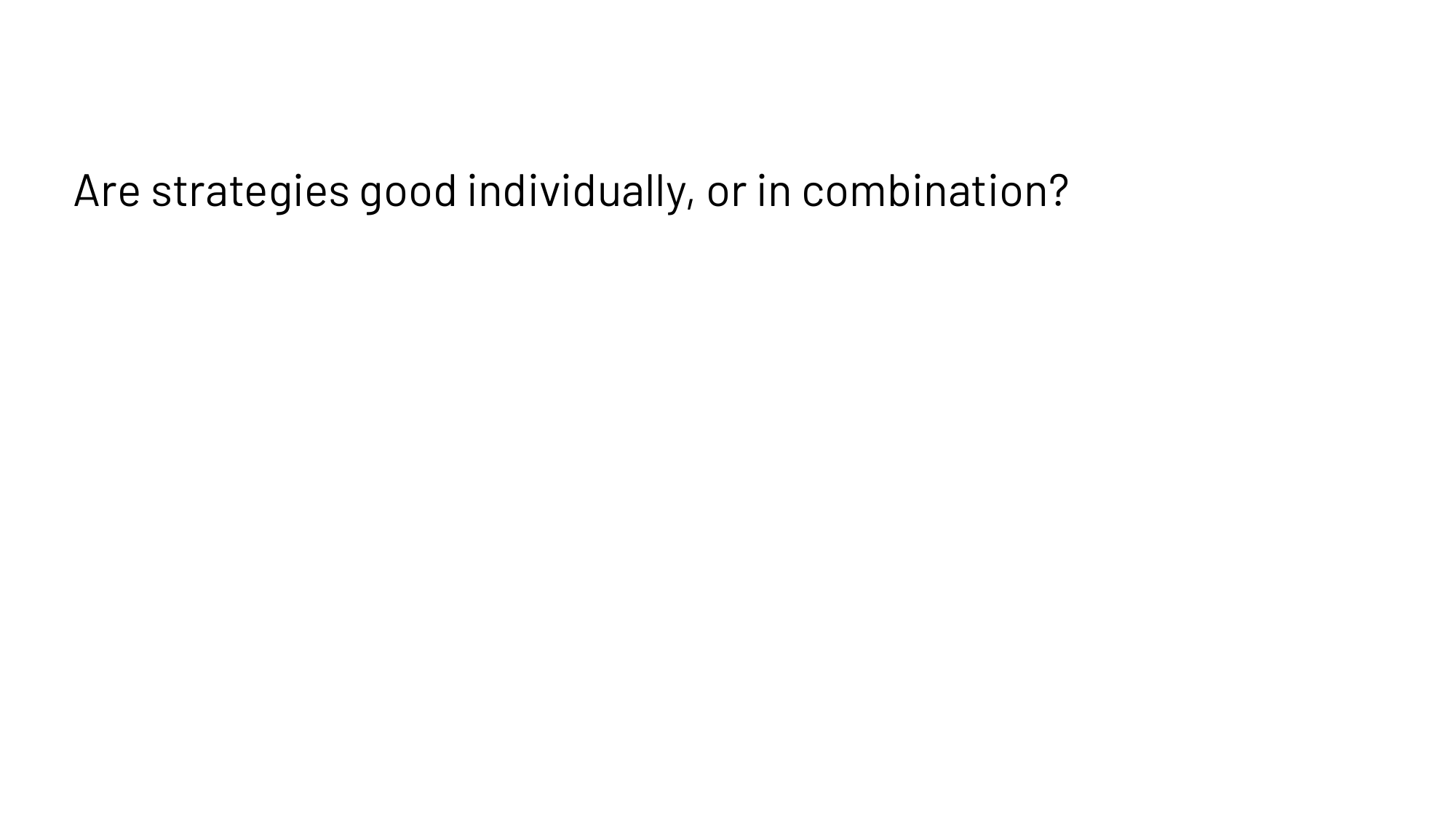

Are strategies good individually, or in combination?